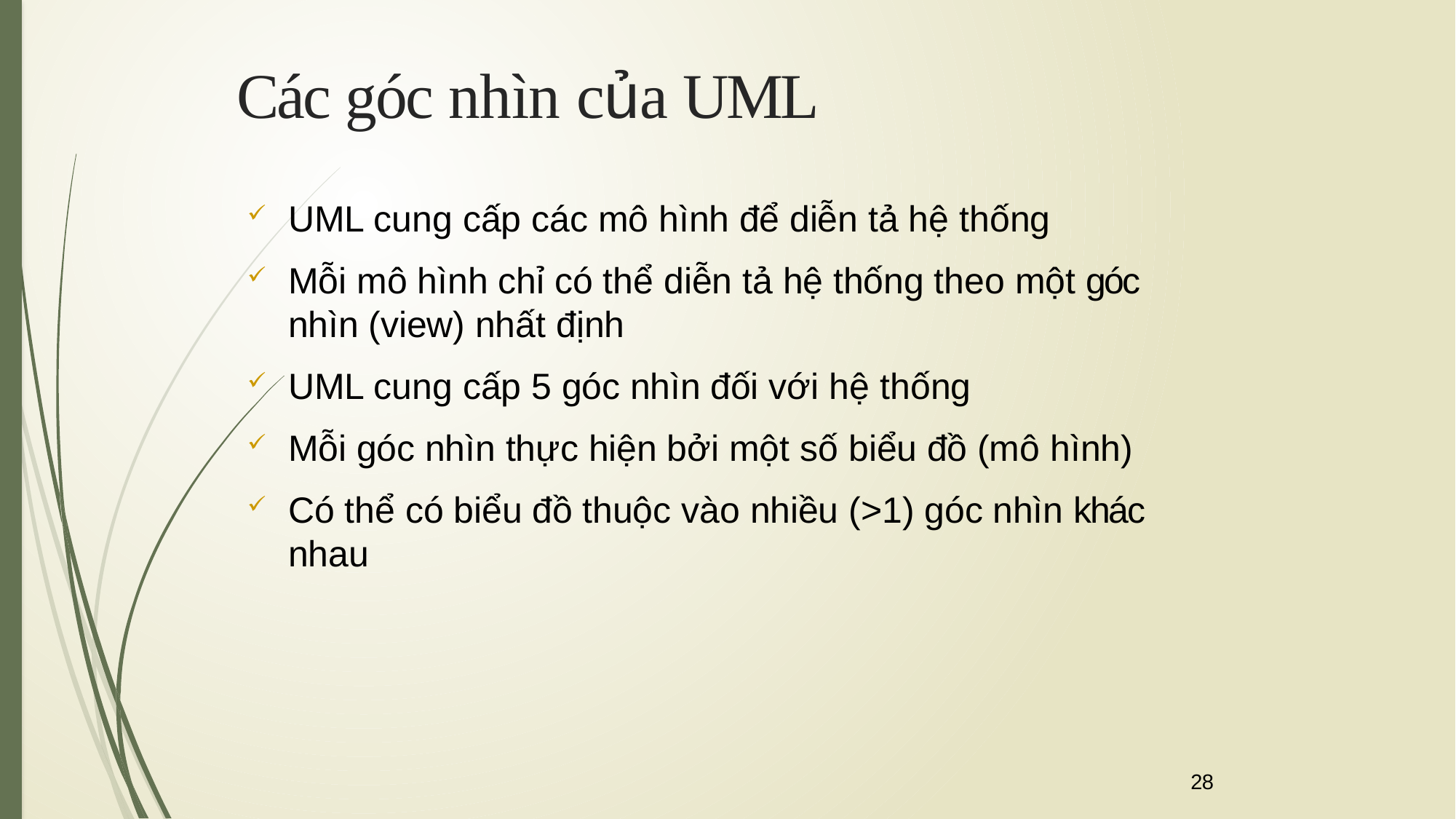

# Các góc nhìn của UML
UML cung cấp các mô hình để diễn tả hệ thống
Mỗi mô hình chỉ có thể diễn tả hệ thống theo một góc  nhìn (view) nhất định
UML cung cấp 5 góc nhìn đối với hệ thống
Mỗi góc nhìn thực hiện bởi một số biểu đồ (mô hình)
Có thể có biểu đồ thuộc vào nhiều (>1) góc nhìn khác  nhau
28